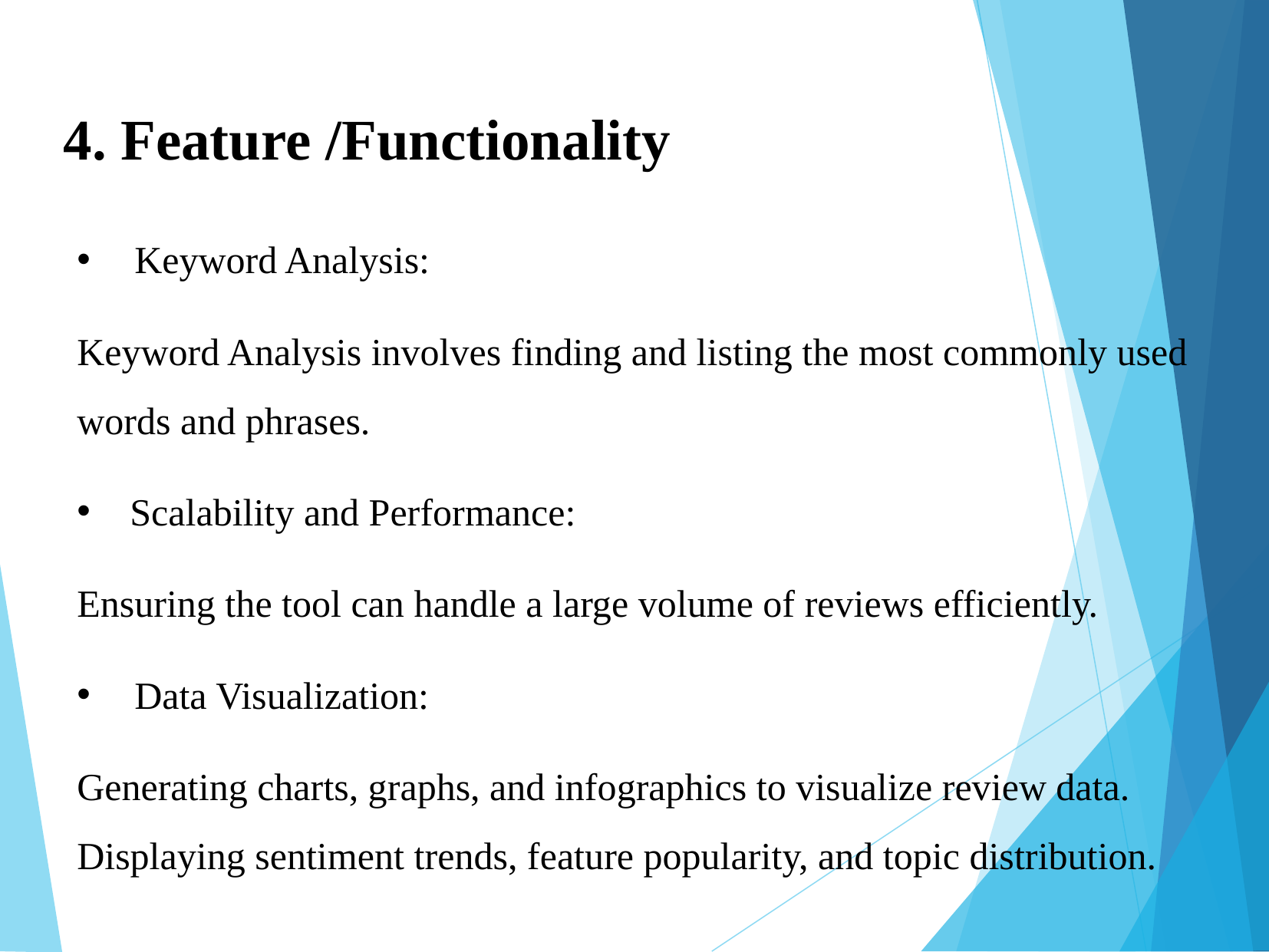

4. Feature /Functionality

Keyword Analysis:
Keyword Analysis involves finding and listing the most commonly used words and phrases.
 Scalability and Performance:
Ensuring the tool can handle a large volume of reviews efficiently.
Data Visualization:
Generating charts, graphs, and infographics to visualize review data. Displaying sentiment trends, feature popularity, and topic distribution.